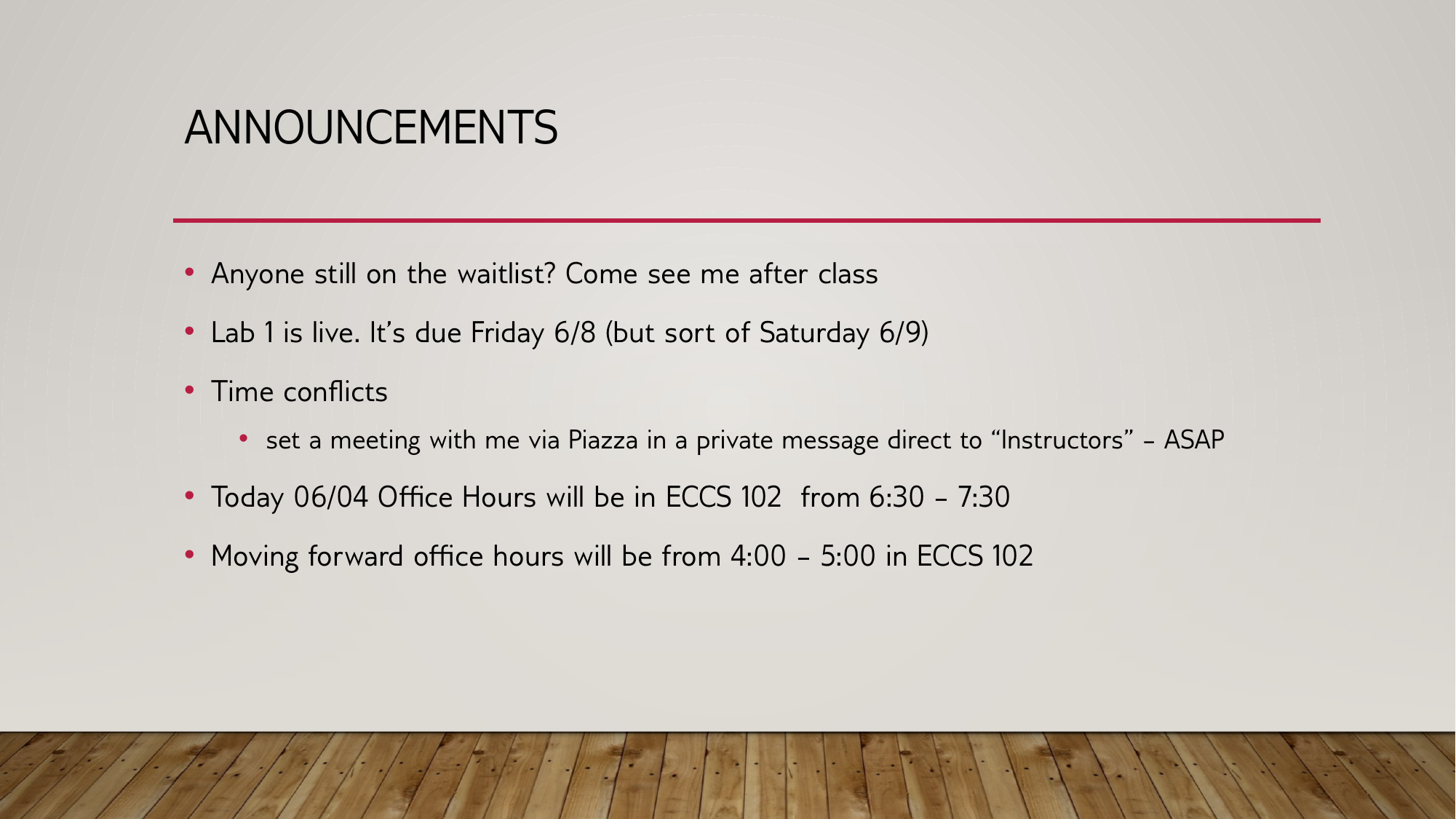

# ANNOUNCEMENTS
Anyone still on the waitlist? Come see me after class
Lab 1 is live. It’s due Friday 6/8 (but sort of Saturday 6/9)
Time conflicts
set a meeting with me via Piazza in a private message direct to “Instructors” – ASAP
Today 06/04 Office Hours will be in ECCS 102  from 6:30 – 7:30
Moving forward office hours will be from 4:00 – 5:00 in ECCS 102